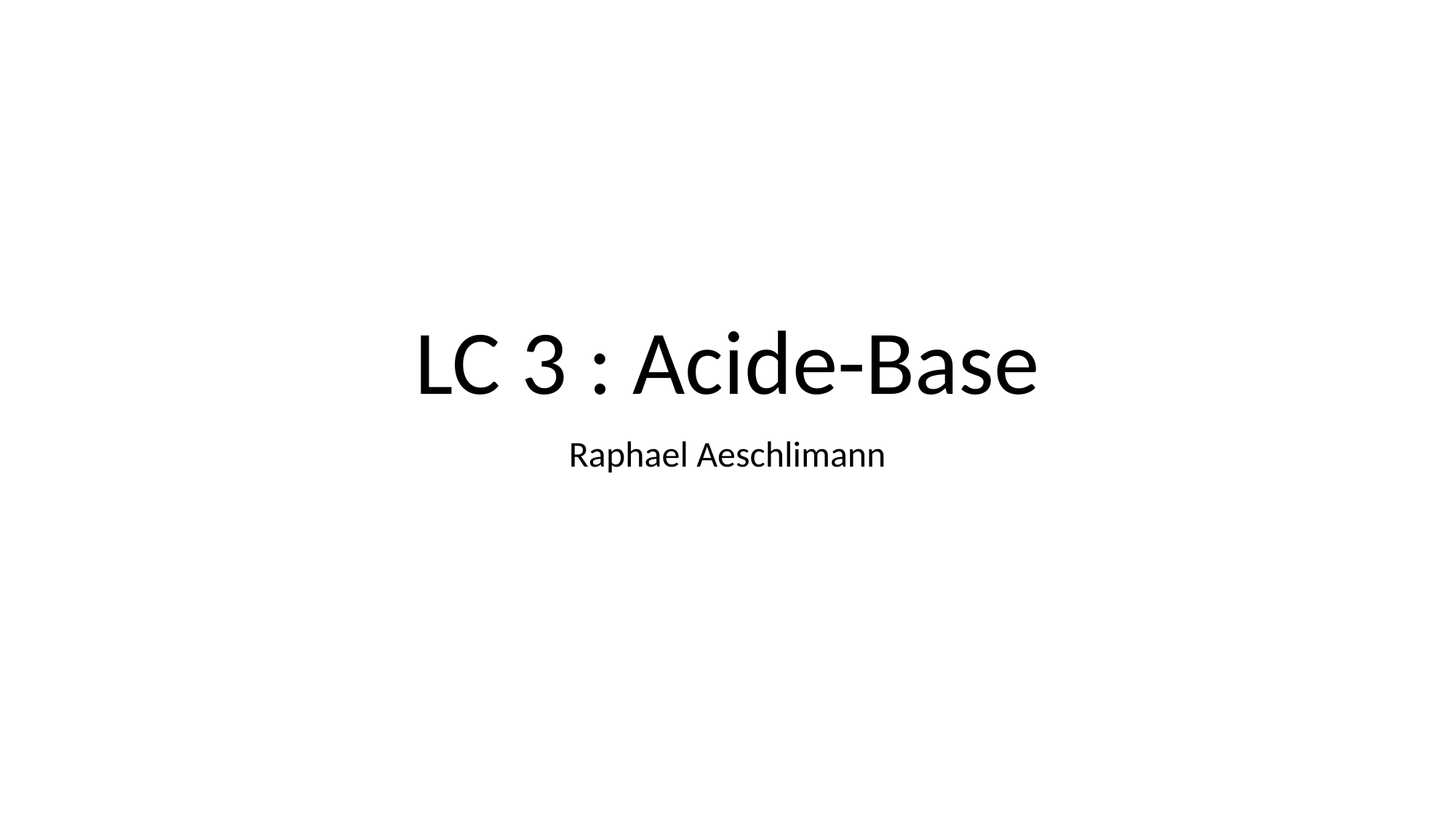

# LC 3 : Acide-Base
Raphael Aeschlimann